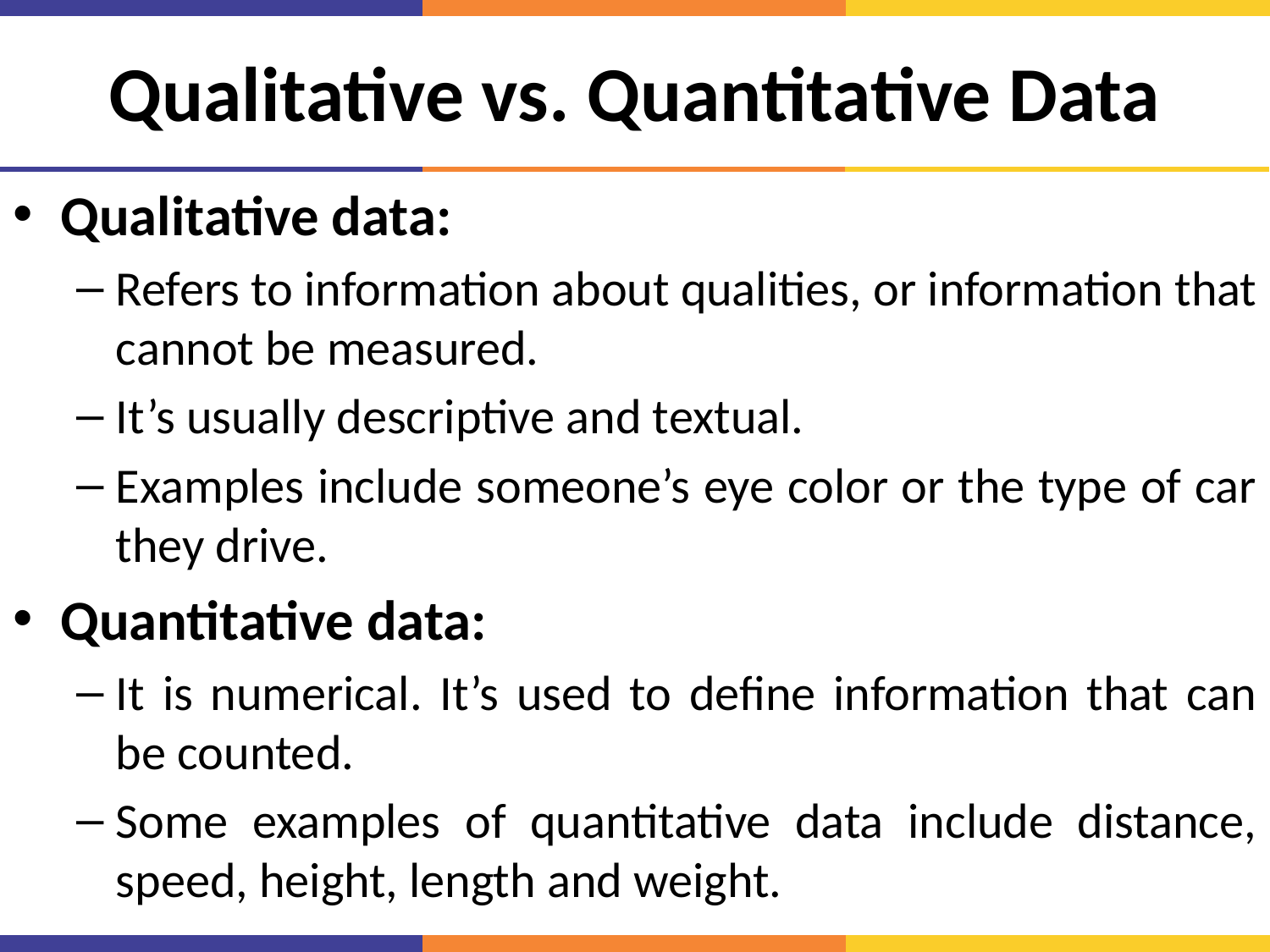

# Qualitative vs. Quantitative Data
Qualitative data:
Refers to information about qualities, or information that cannot be measured.
It’s usually descriptive and textual.
Examples include someone’s eye color or the type of car they drive.
Quantitative data:
It is numerical. It’s used to define information that can be counted.
Some examples of quantitative data include distance, speed, height, length and weight.